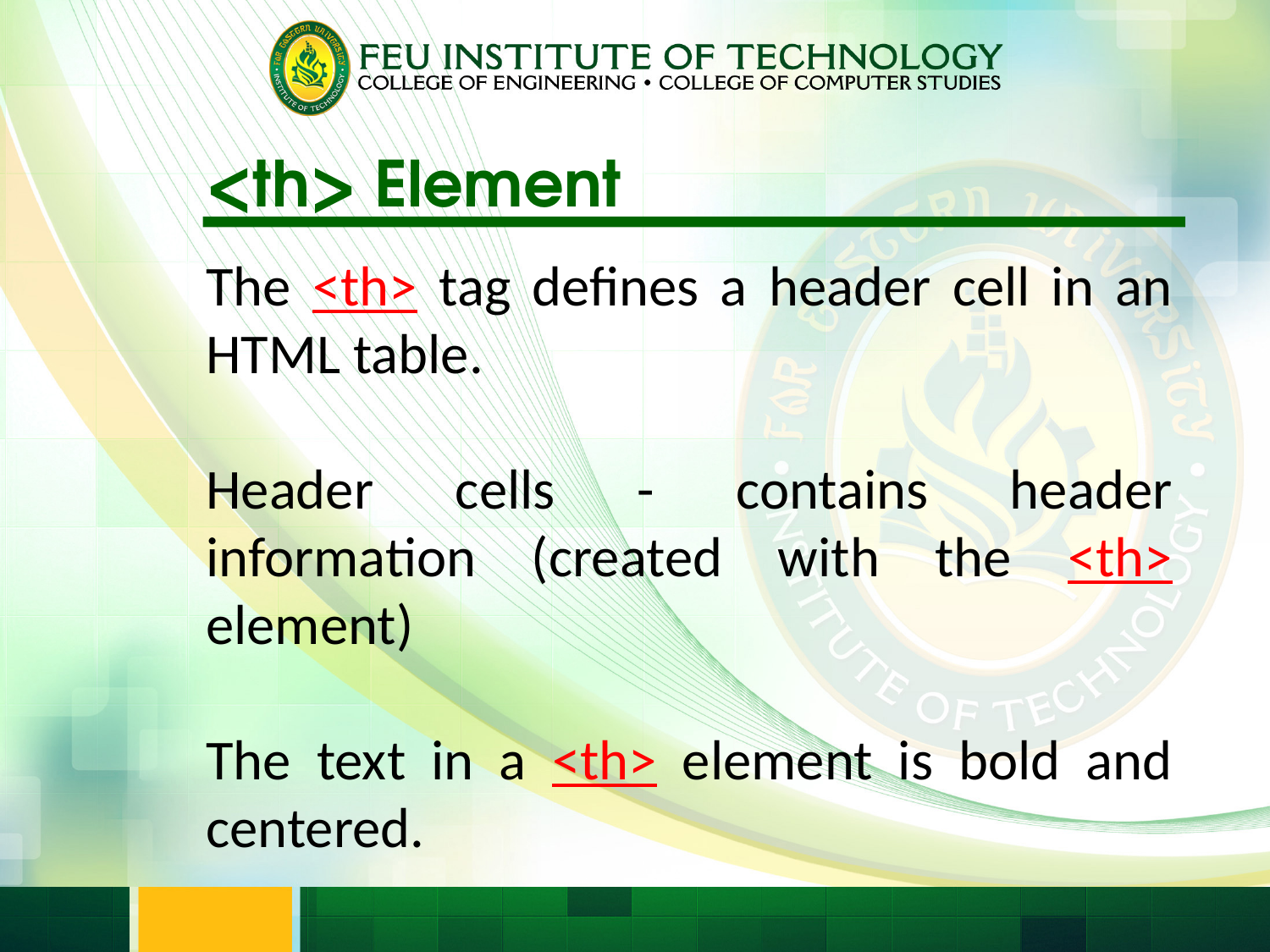

<th> Element

The <th> tag defines a header cell in an HTML table.

Header cells - contains header information (created with the <th> element)

The text in a <th> element is bold and centered.